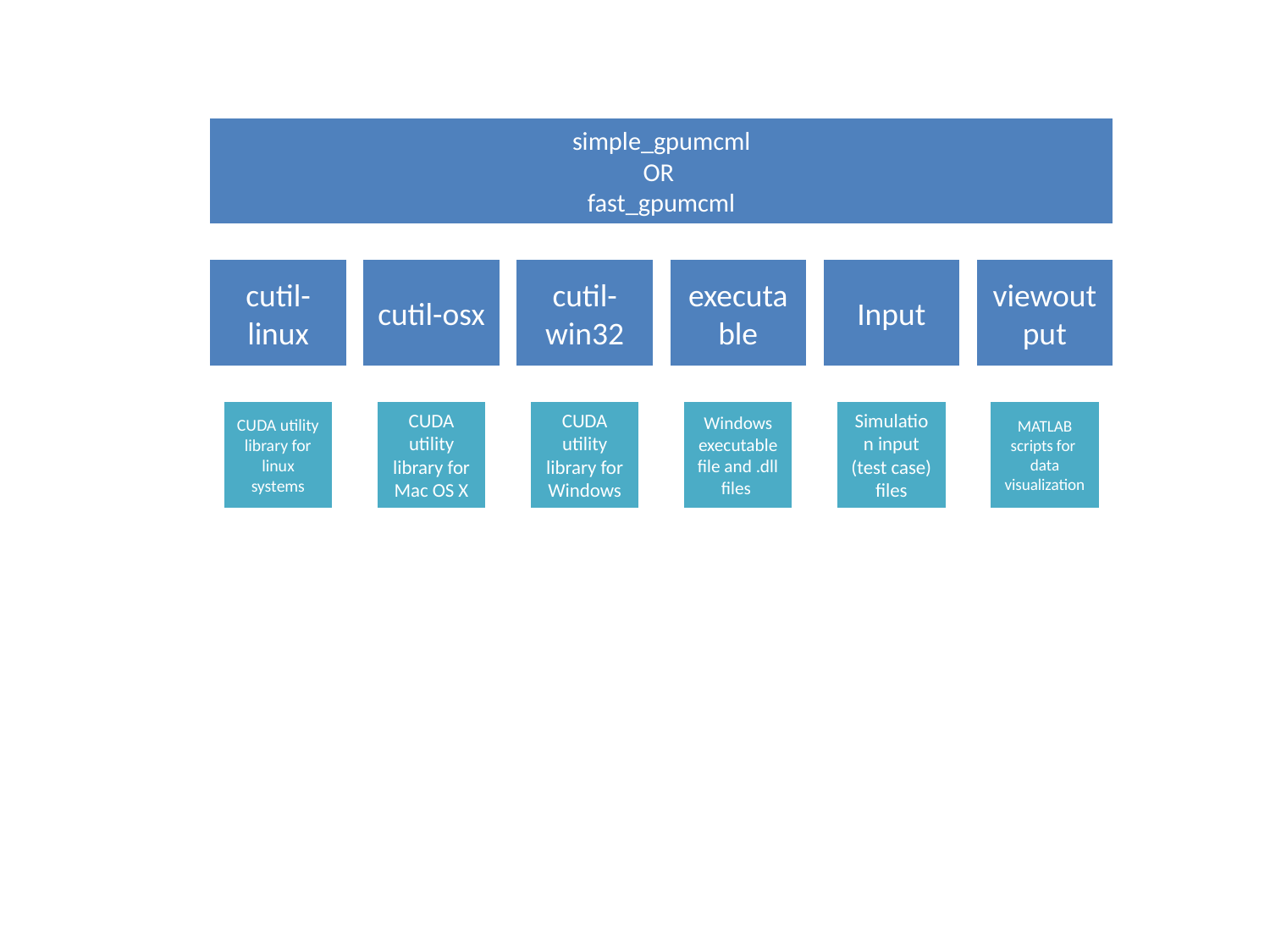

simple_gpumcml
OR
fast_gpumcml
cutil-linux
cutil-osx
cutil-win32
executable
Input
viewoutput
CUDA utility library for linux systems
CUDA utility library for Mac OS X
CUDA utility library for Windows
Windows executable file and .dll files
Simulation input (test case) files
MATLAB scripts for  data visualization